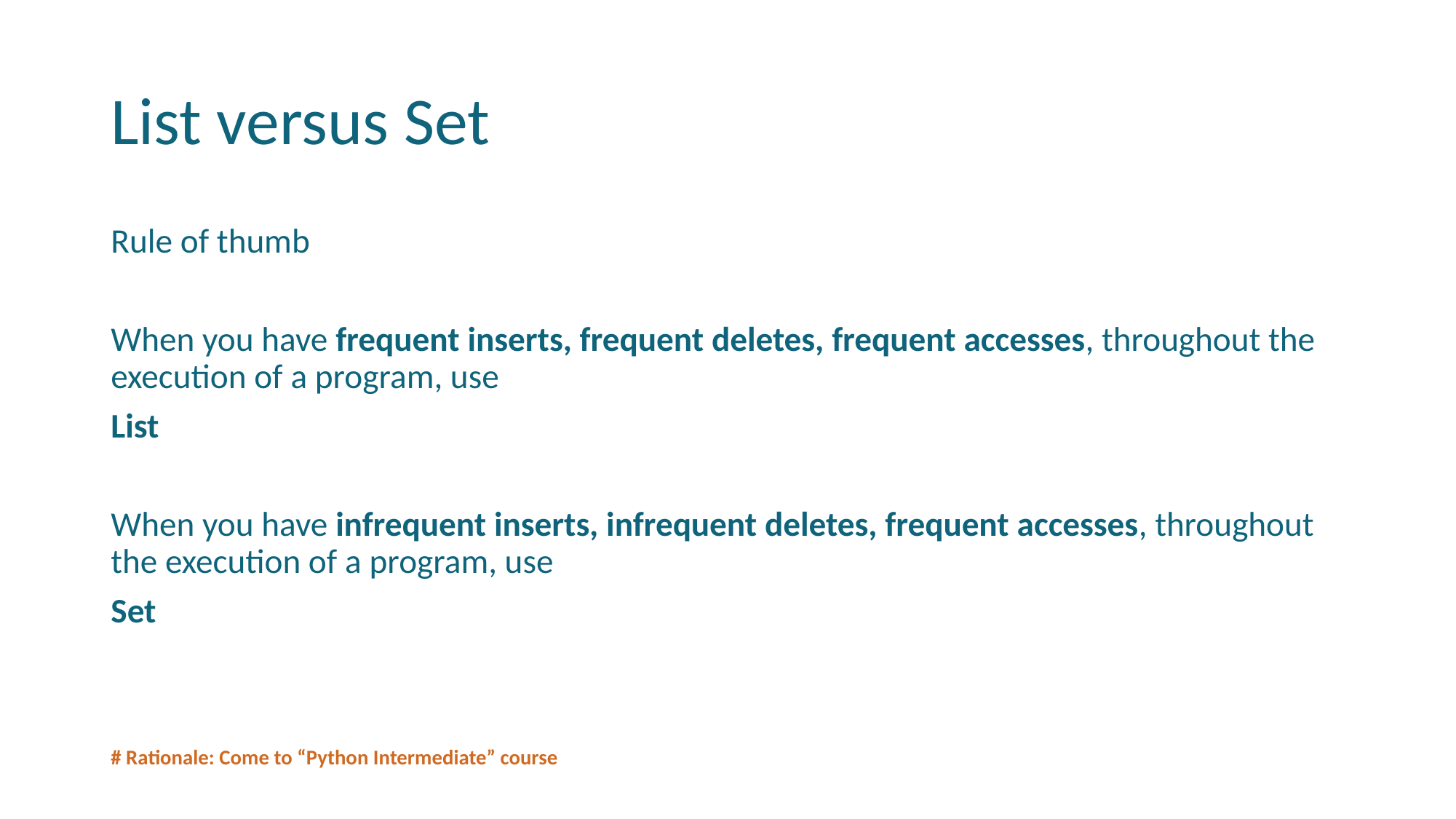

# List versus Set
Rule of thumb

When you have frequent inserts, frequent deletes, frequent accesses, throughout the execution of a program, use
List

When you have infrequent inserts, infrequent deletes, frequent accesses, throughout the execution of a program, use
Set

# Rationale: Come to “Python Intermediate” course